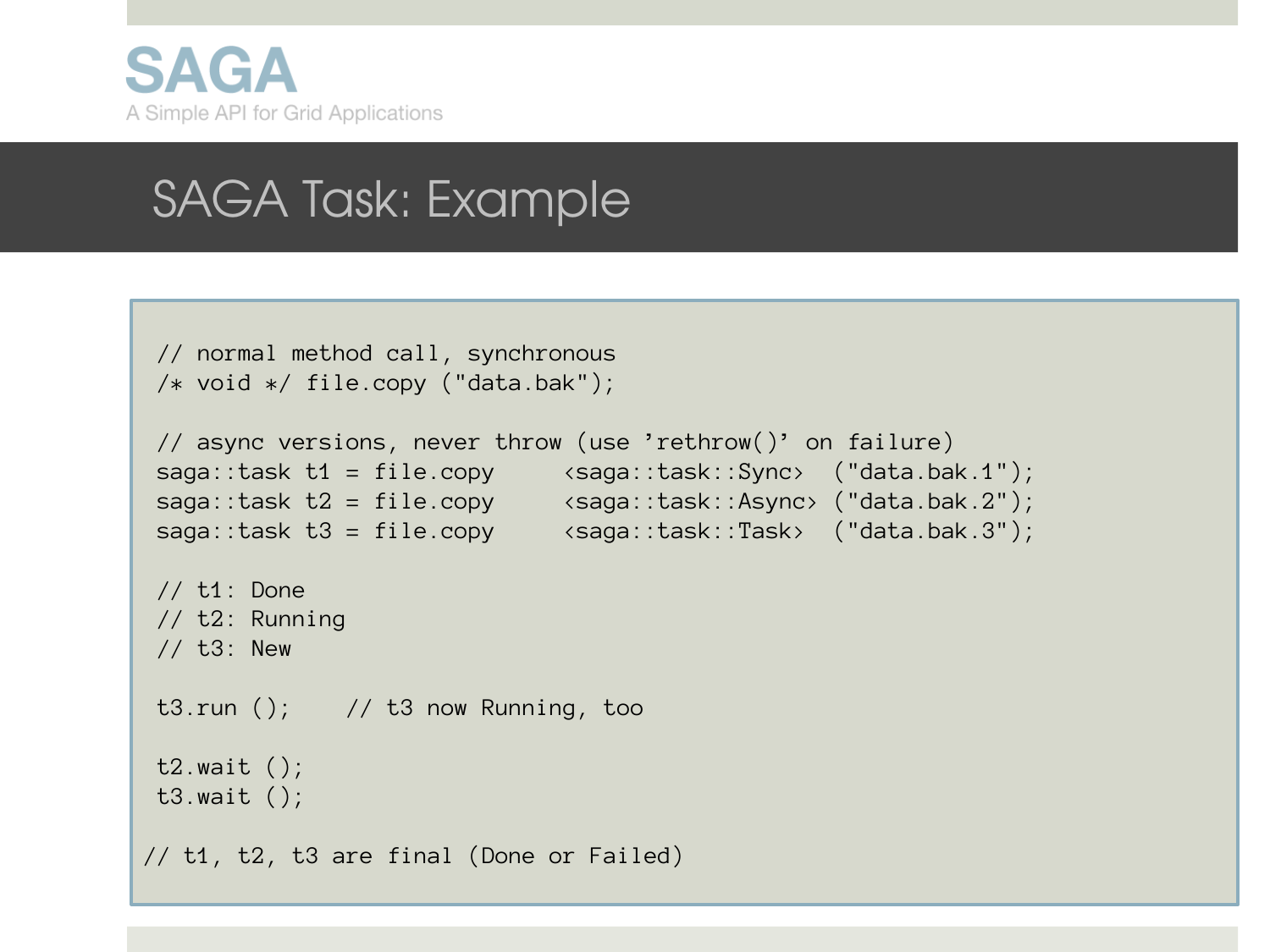

# SAGA Task: Example

 // normal method call, synchronous
 /* void */ file.copy ("data.bak");

 // async versions, never throw (use ’rethrow()’ on failure)
 saga::task t1 = file.copy     <saga::task::Sync>  ("data.bak.1");
 saga::task t2 = file.copy     <saga::task::Async> ("data.bak.2");
 saga::task t3 = file.copy     <saga::task::Task>  ("data.bak.3");

 // t1: Done
 // t2: Running
 // t3: New

 t3.run ();    // t3 now Running, too

 t2.wait ();
 t3.wait ();

// t1, t2, t3 are final (Done or Failed)